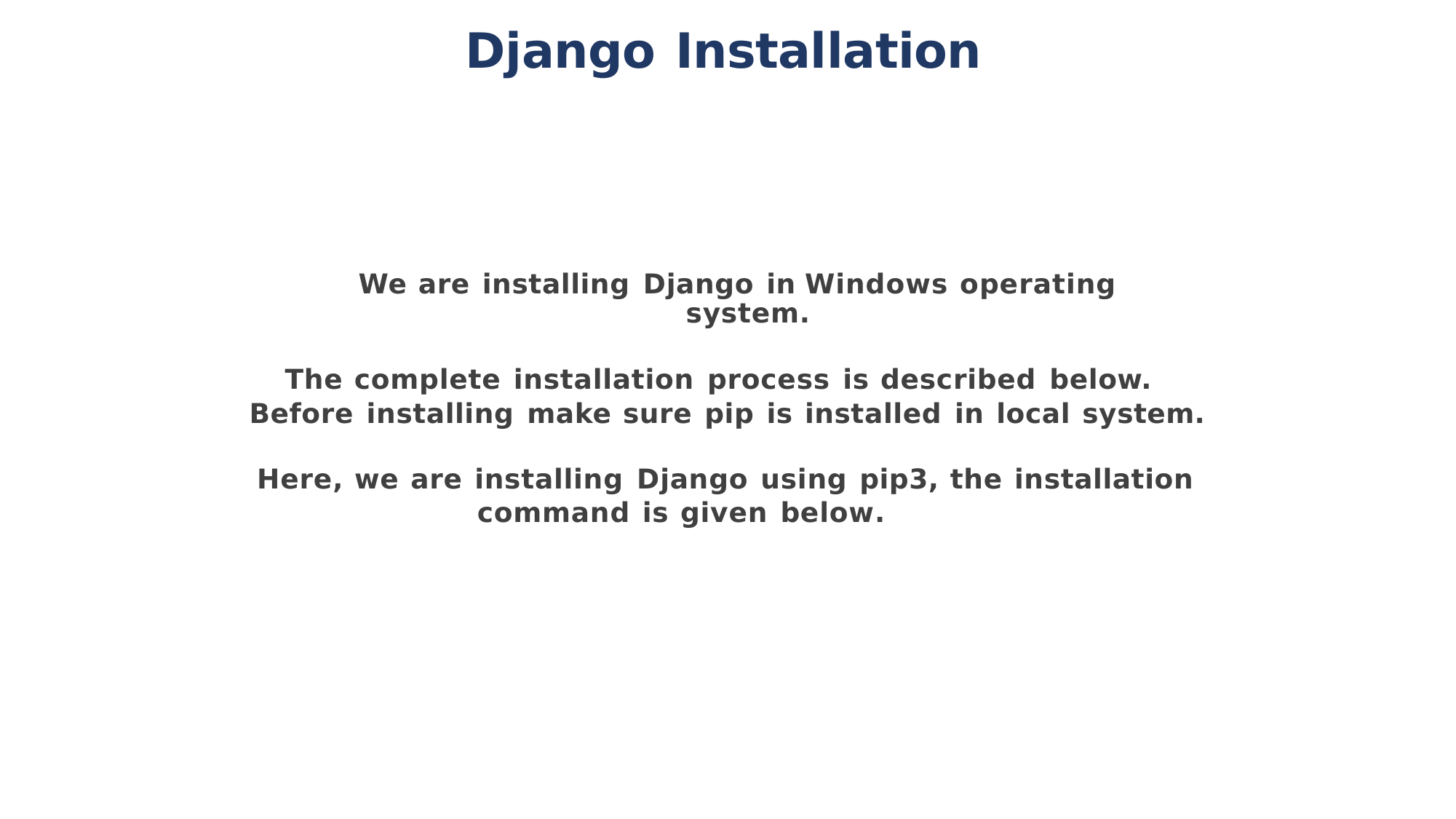

Django Installation
We are installing Django in Windows operating 			system.

The complete installation process is described below.
Before installing make sure pip is installed in local system.

Here, we are installing Django using pip3, the installation
command is given below.